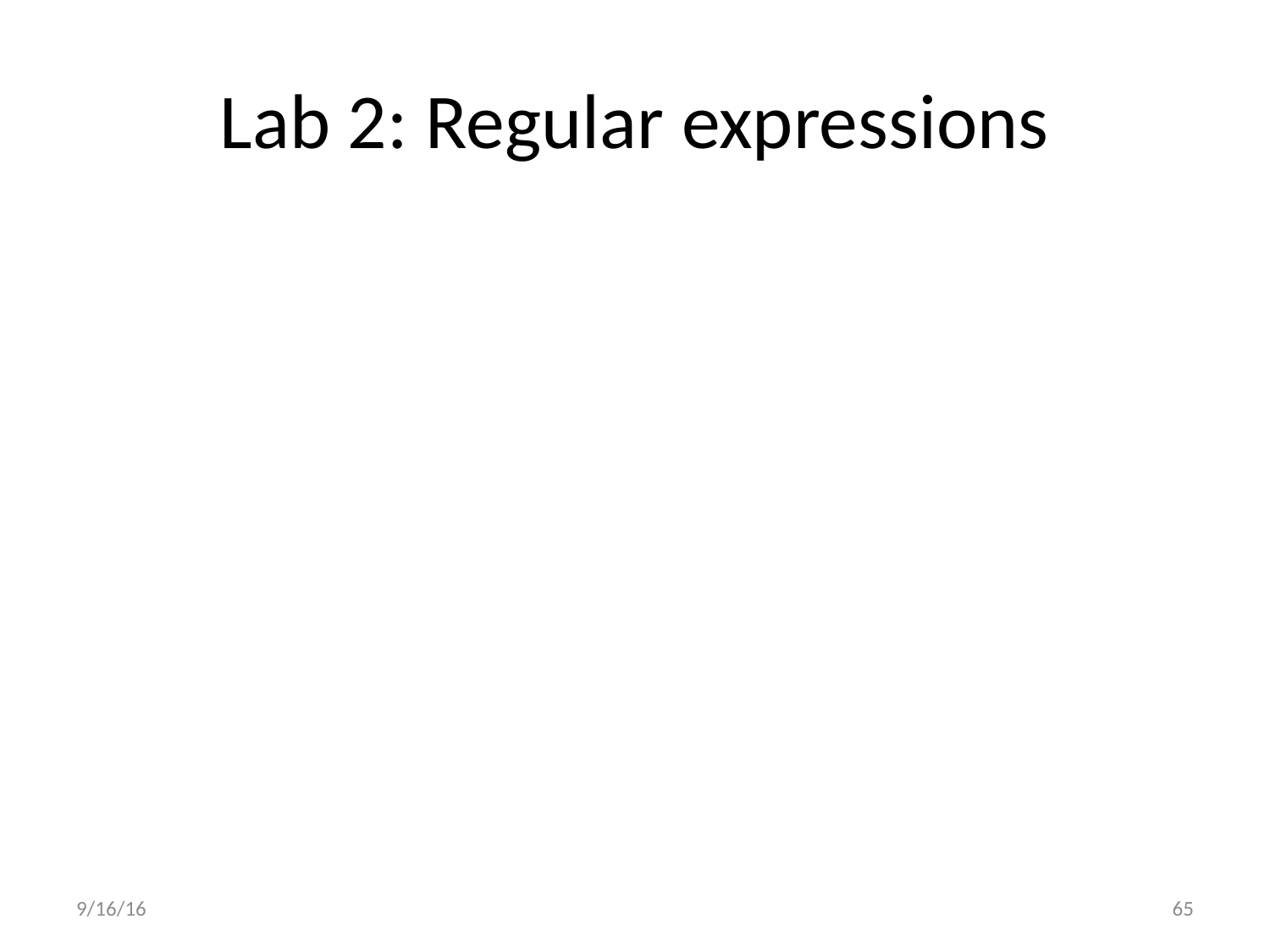

# Lab 2: Regular expressions

9/16/16
65